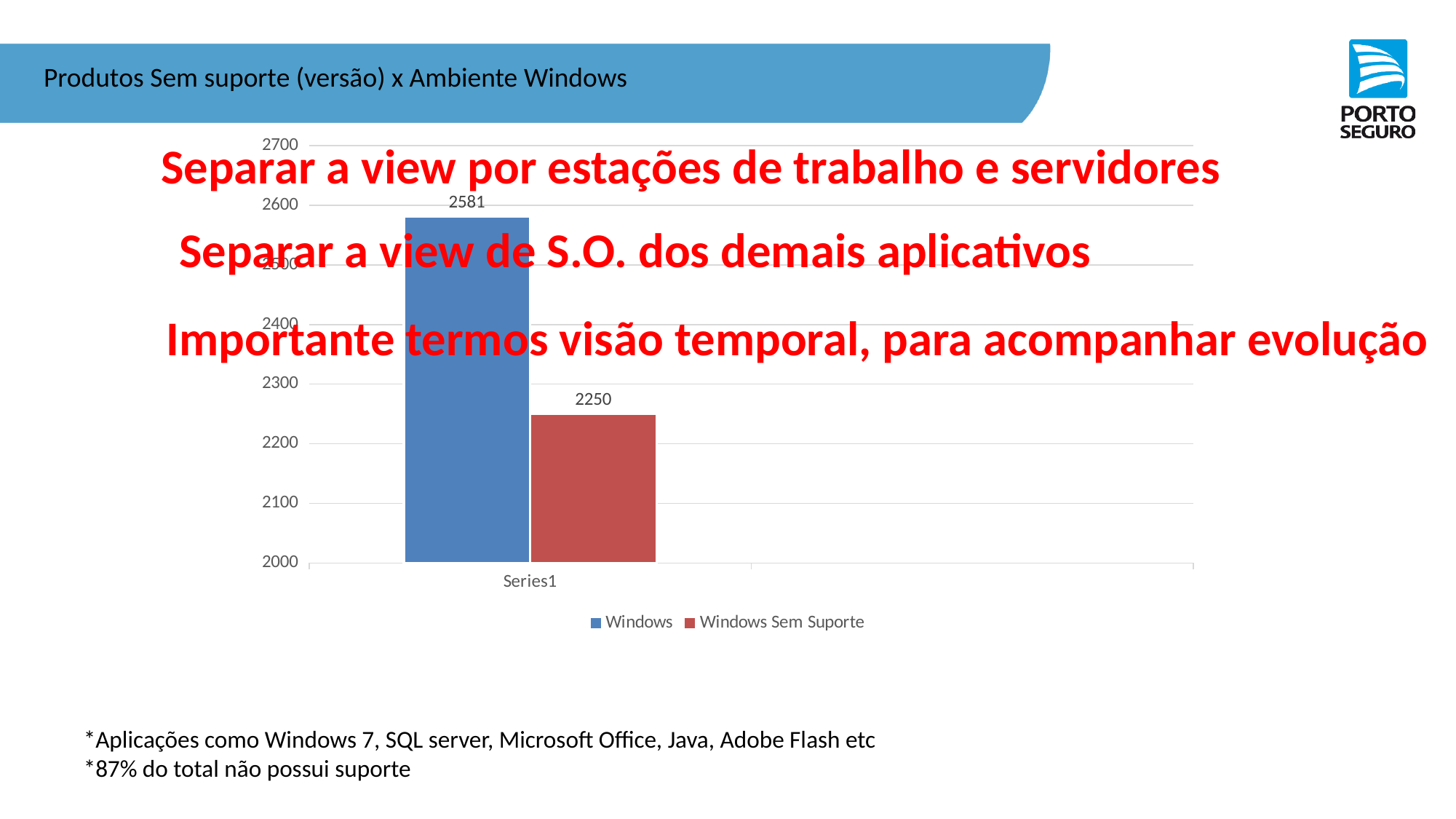

Aplicações  Web
Produtos Sem suporte (versão) x Ambiente Windows
Estações de  Trabalho
Redes

### Chart

| Category | Windows | Windows Sem Suporte |
|---|---|---|
|  | 2581.0 | 2250.0 |
|  | None | None |
Separar a view por estações de trabalho e servidores
Aplicativos  Móveis
Azul Seguros
Separar a view de S.O. dos demais aplicativos
Importante termos visão temporal, para acompanhar evolução
*Aplicações como Windows 7, SQL server, Microsoft Office, Java, Adobe Flash etc
*87% do total não possui suporte